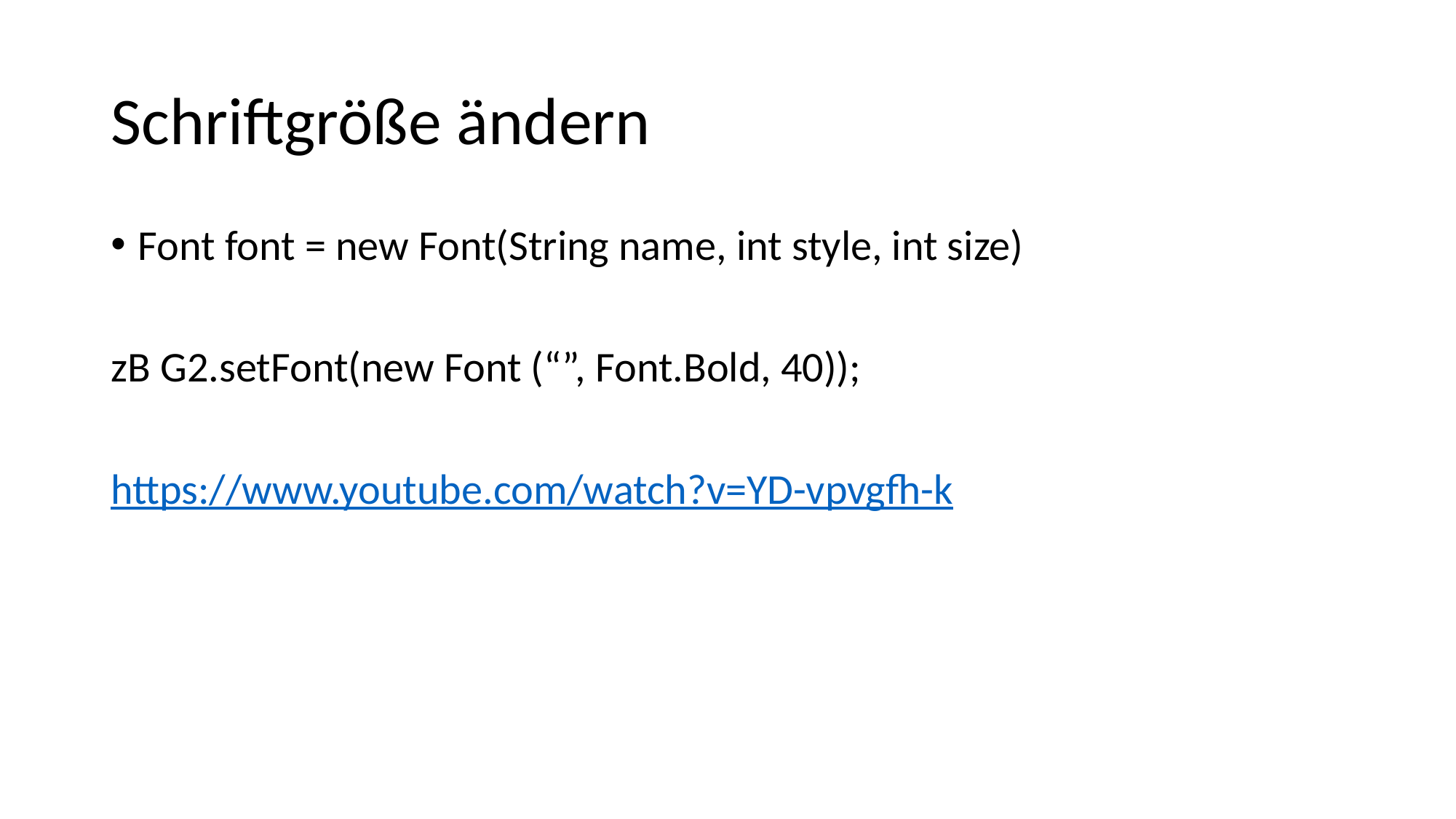

# Schriftgröße ändern
Font font = new Font(String name, int style, int size)

zB G2.setFont(new Font (“”, Font.Bold, 40));

https://www.youtube.com/watch?v=YD-vpvgfh-k